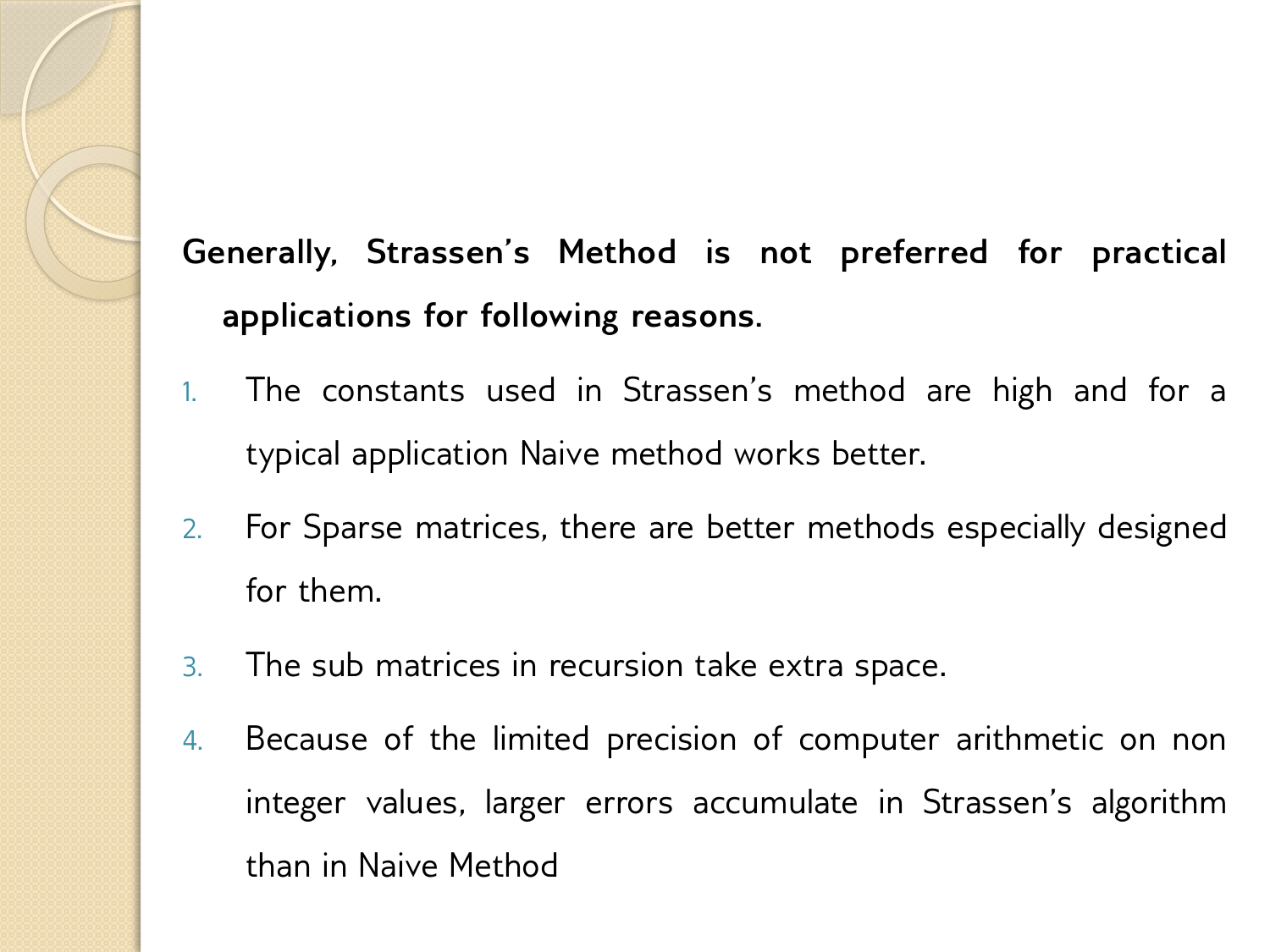

#
Generally, Strassen’s Method is not preferred for practical applications for following reasons.
The constants used in Strassen’s method are high and for a typical application Naive method works better.
For Sparse matrices, there are better methods especially designed for them.
The sub matrices in recursion take extra space.
Because of the limited precision of computer arithmetic on non integer values, larger errors accumulate in Strassen’s algorithm than in Naive Method